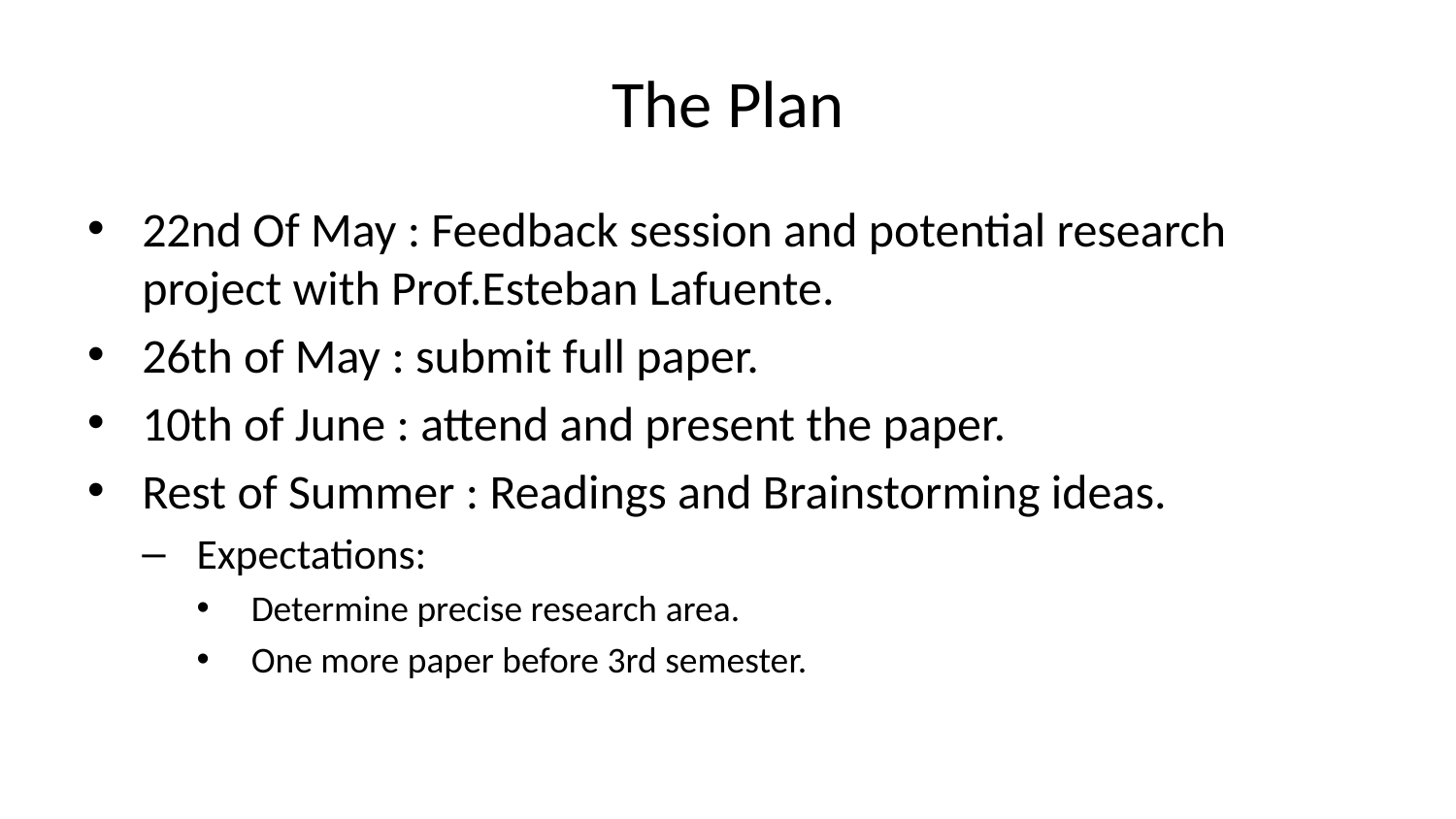

# The Plan
22nd Of May : Feedback session and potential research project with Prof.Esteban Lafuente.
26th of May : submit full paper.
10th of June : attend and present the paper.
Rest of Summer : Readings and Brainstorming ideas.
Expectations:
Determine precise research area.
One more paper before 3rd semester.